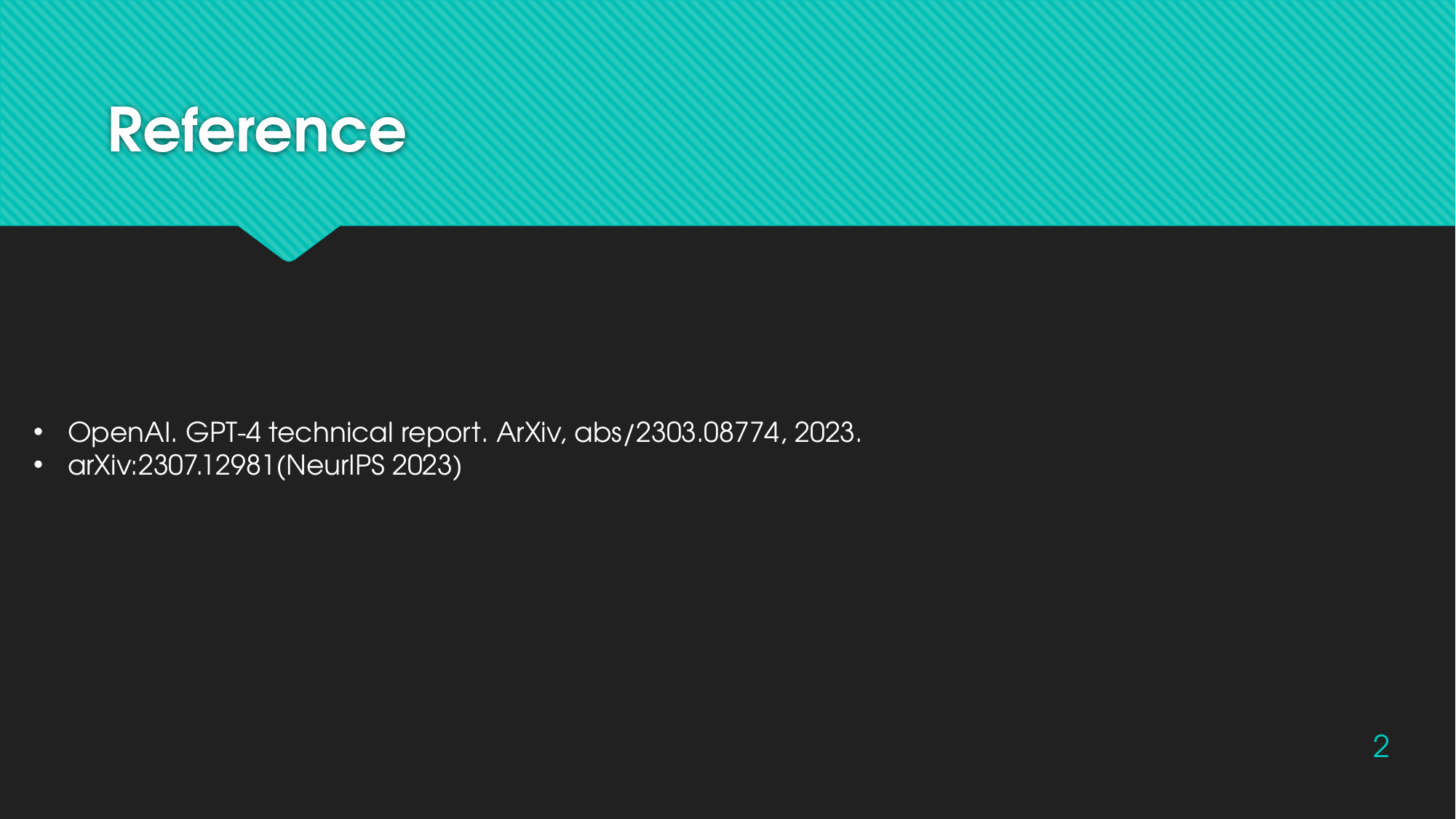

# Reference
OpenAI. GPT-4 technical report. ArXiv, abs/2303.08774, 2023.
arXiv:2307.12981(NeurIPS 2023)
2